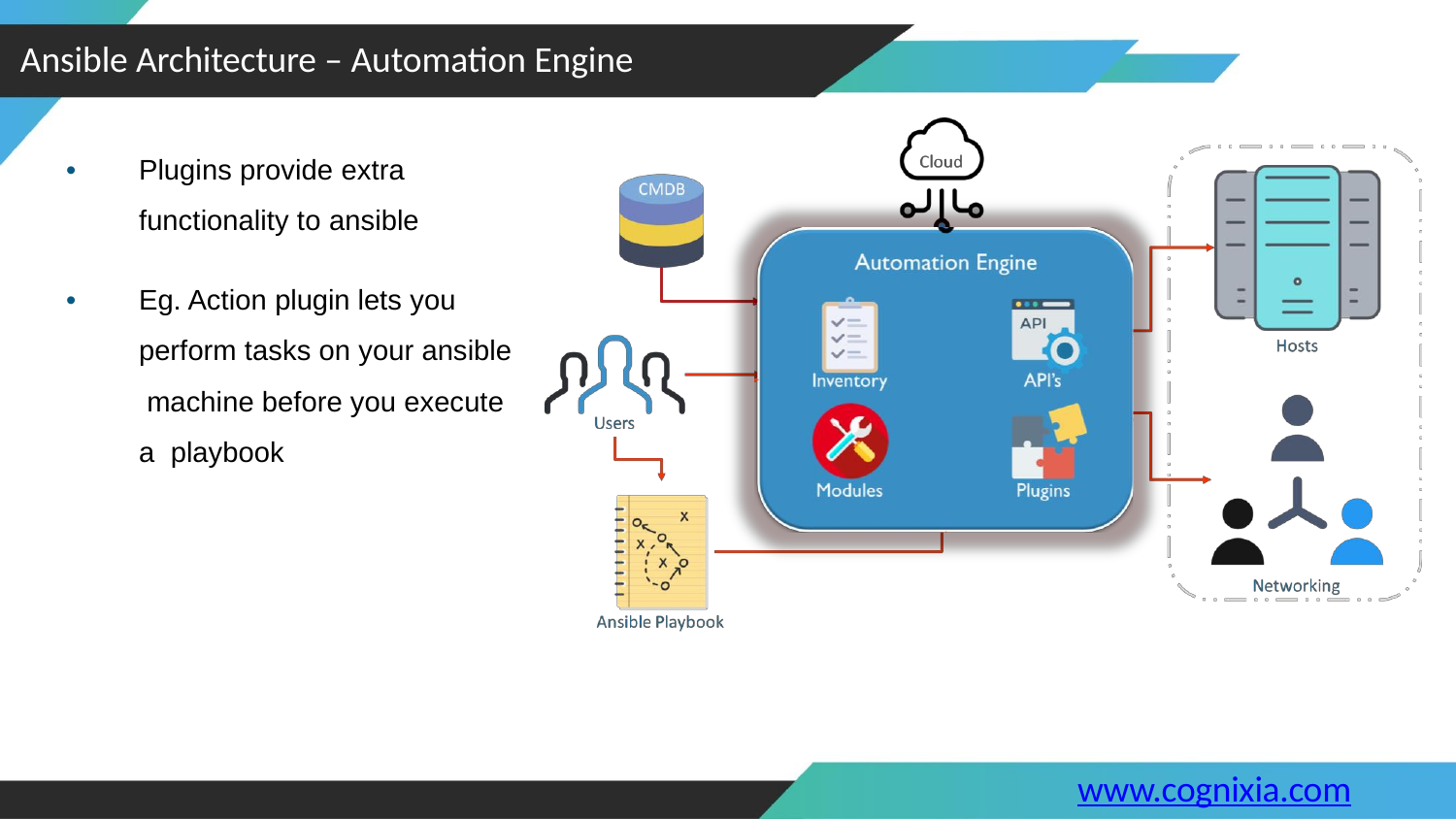

# Ansible Architecture – Automation Engine

Plugins provide extra
functionality to ansible
•

Eg. Action plugin lets you  perform tasks on your ansible  machine before you execute a  playbook
•
www.cognixia.com